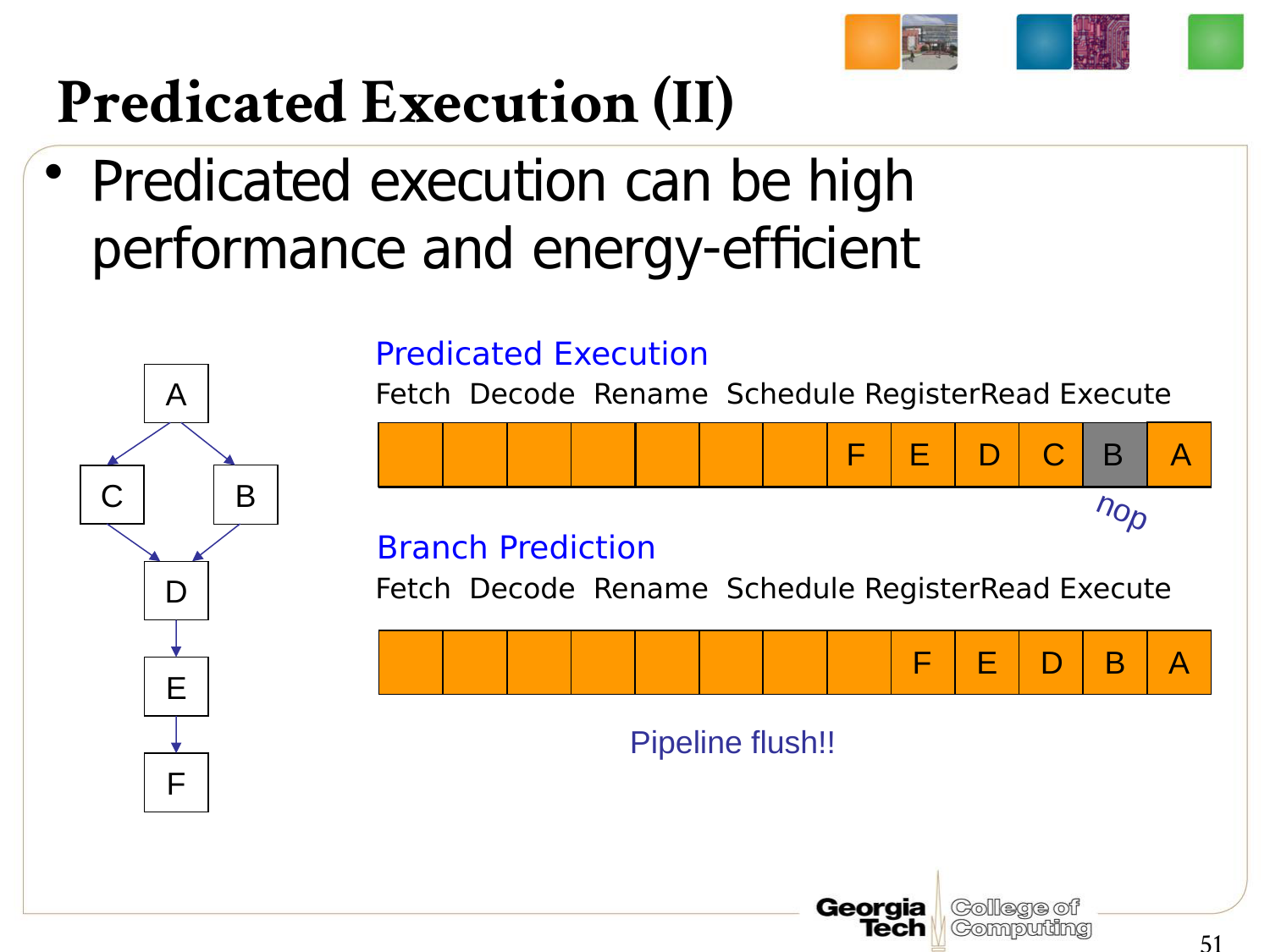

# Predicated Execution (II)
Predicated execution can be high performance and energy-efficient

Predicated Execution
A
Fetch  Decode  Rename  Schedule RegisterRead Execute

A

B
A

C

B
A

C
B

D
A

E
D
C
B
A

F
E
D
C
B
A

F
E
D
C
B
A

F
E
D
C
B
A

F

E
D
C
B
A

F
E
D
C
B
A

F
E
D

C
B
A

F
E

D
C
B
A

E
D
C

B
A

F

F
E
D
C
B
A

C
B
nop
Branch Prediction

D
Fetch  Decode  Rename  Schedule RegisterRead Execute

F
E
D
B
A
E

Pipeline flush!!
F
51